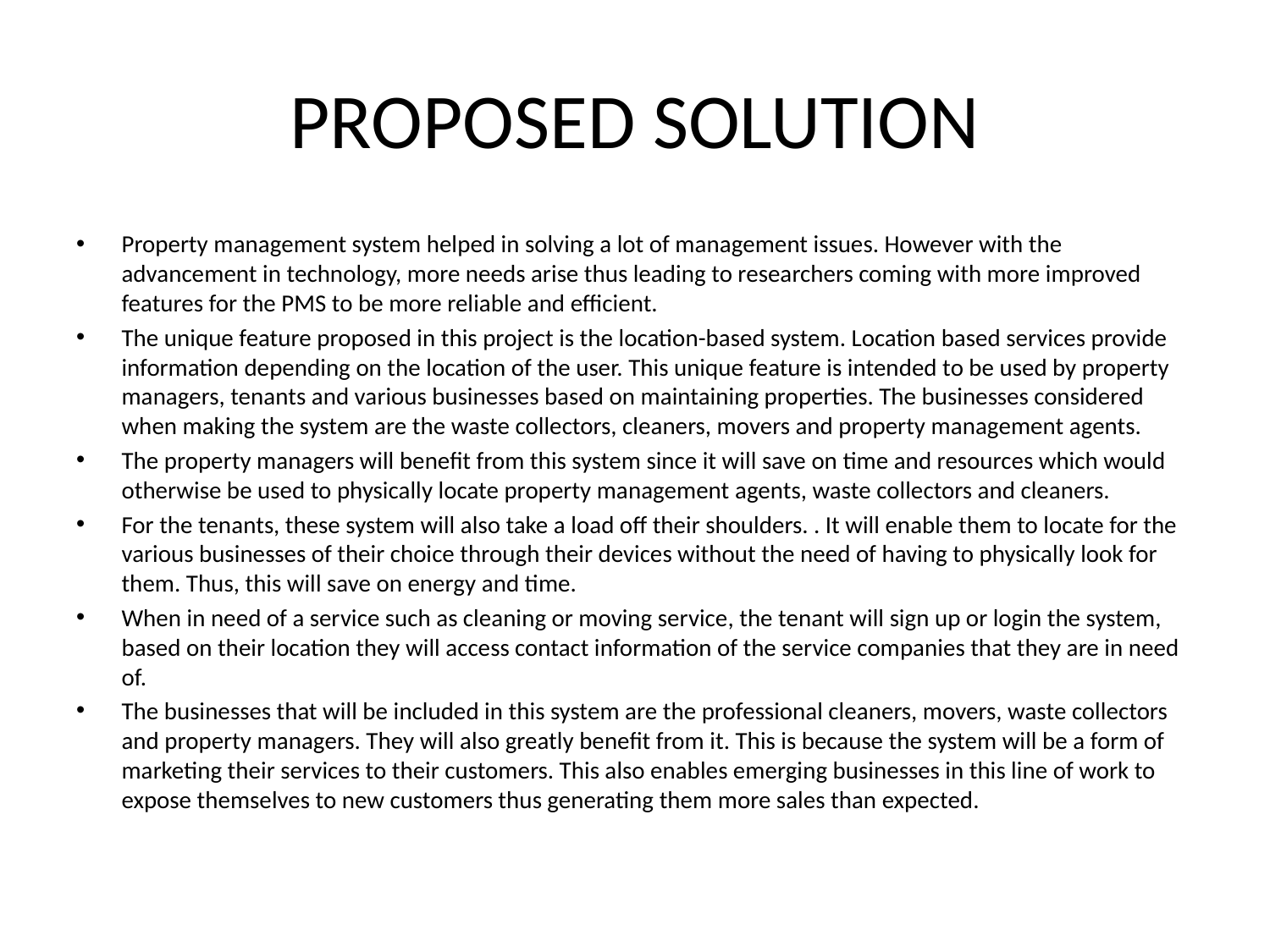

# PROPOSED SOLUTION
Property management system helped in solving a lot of management issues. However with the advancement in technology, more needs arise thus leading to researchers coming with more improved features for the PMS to be more reliable and efficient.
The unique feature proposed in this project is the location-based system. Location based services provide information depending on the location of the user. This unique feature is intended to be used by property managers, tenants and various businesses based on maintaining properties. The businesses considered when making the system are the waste collectors, cleaners, movers and property management agents.
The property managers will benefit from this system since it will save on time and resources which would otherwise be used to physically locate property management agents, waste collectors and cleaners.
For the tenants, these system will also take a load off their shoulders. . It will enable them to locate for the various businesses of their choice through their devices without the need of having to physically look for them. Thus, this will save on energy and time.
When in need of a service such as cleaning or moving service, the tenant will sign up or login the system, based on their location they will access contact information of the service companies that they are in need of.
The businesses that will be included in this system are the professional cleaners, movers, waste collectors and property managers. They will also greatly benefit from it. This is because the system will be a form of marketing their services to their customers. This also enables emerging businesses in this line of work to expose themselves to new customers thus generating them more sales than expected.